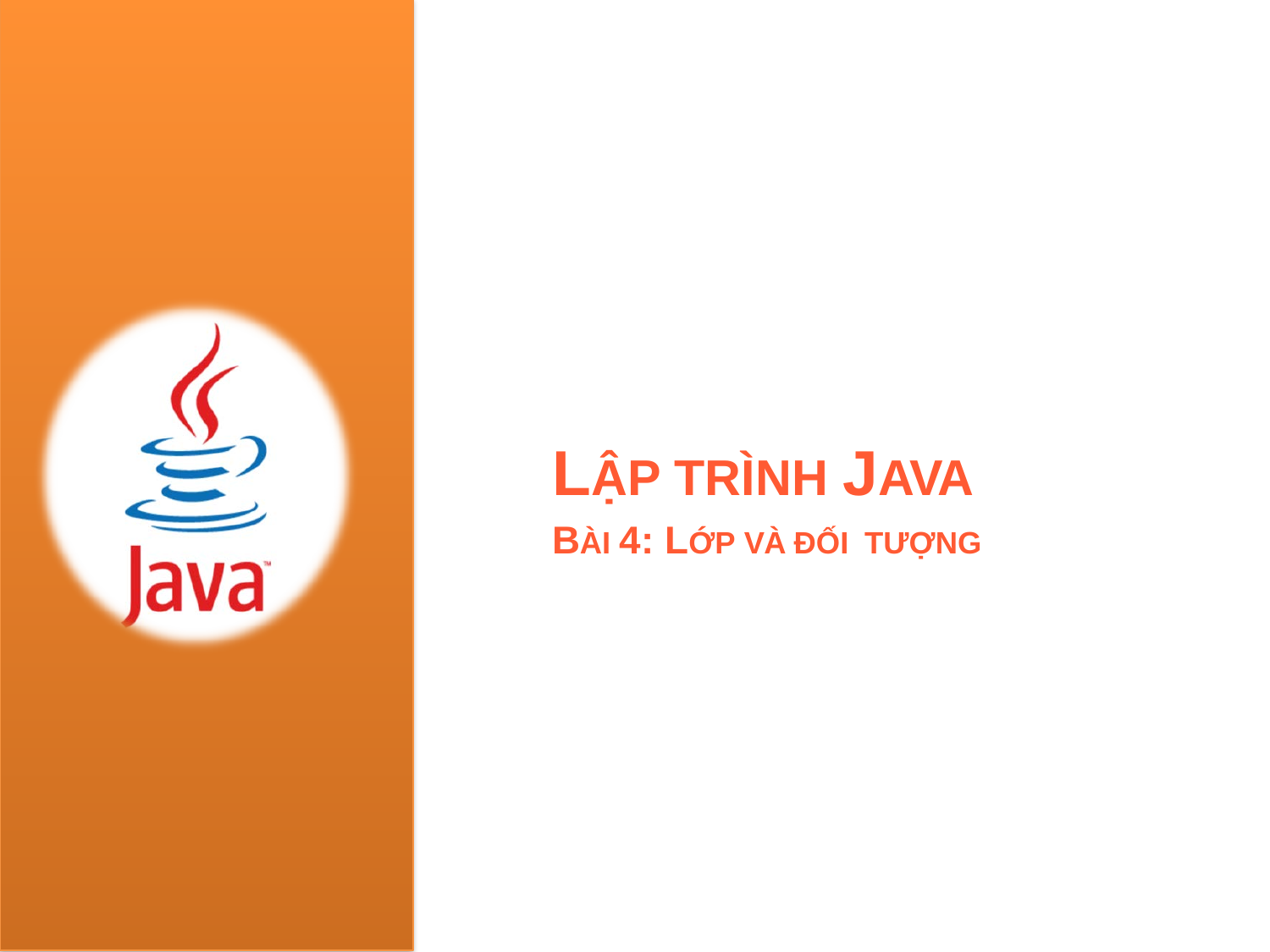

LẬP TRÌNH JAVA
BÀI 4: LỚP VÀ ĐỐI TƯỢNG